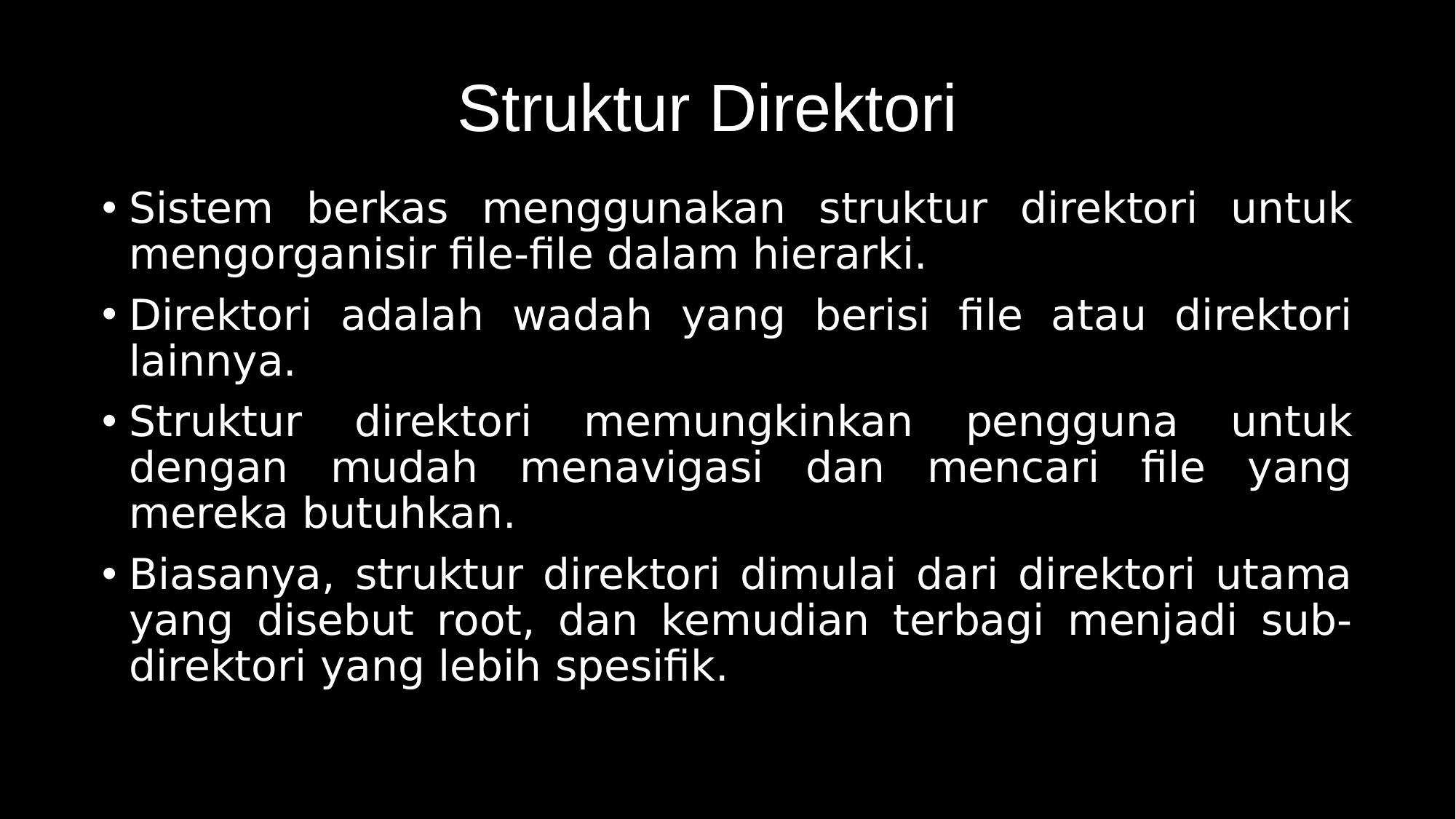

# Struktur Direktori
Sistem berkas menggunakan struktur direktori untuk mengorganisir file-file dalam hierarki.
Direktori adalah wadah yang berisi file atau direktori lainnya.
Struktur direktori memungkinkan pengguna untuk dengan mudah menavigasi dan mencari file yang mereka butuhkan.
Biasanya, struktur direktori dimulai dari direktori utama yang disebut root, dan kemudian terbagi menjadi sub-direktori yang lebih spesifik.